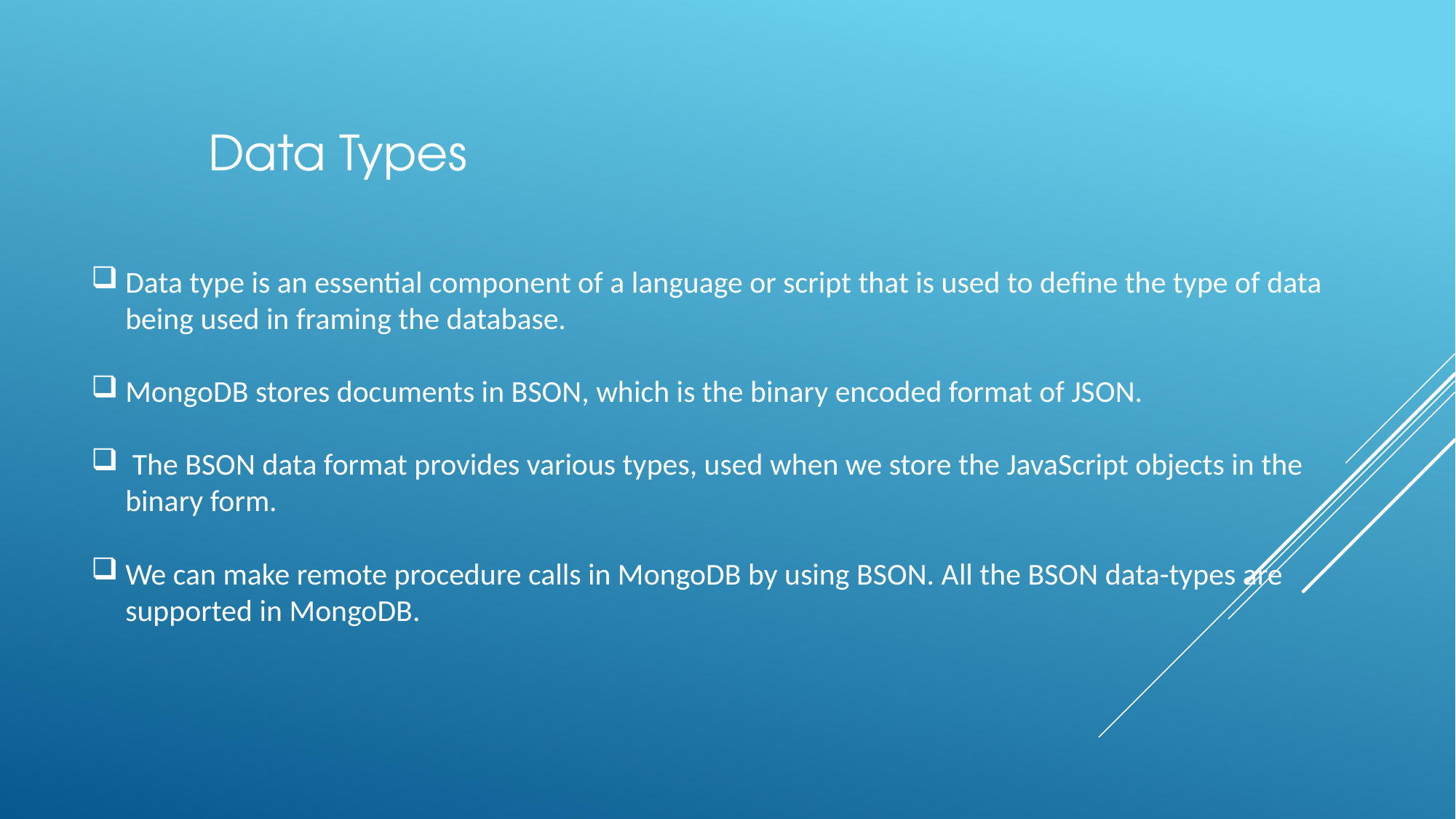

# Data Types
Data type is an essential component of a language or script that is used to define the type of data being used in framing the database.

MongoDB stores documents in BSON, which is the binary encoded format of JSON.

 The BSON data format provides various types, used when we store the JavaScript objects in the binary form.

We can make remote procedure calls in MongoDB by using BSON. All the BSON data-types are supported in MongoDB.